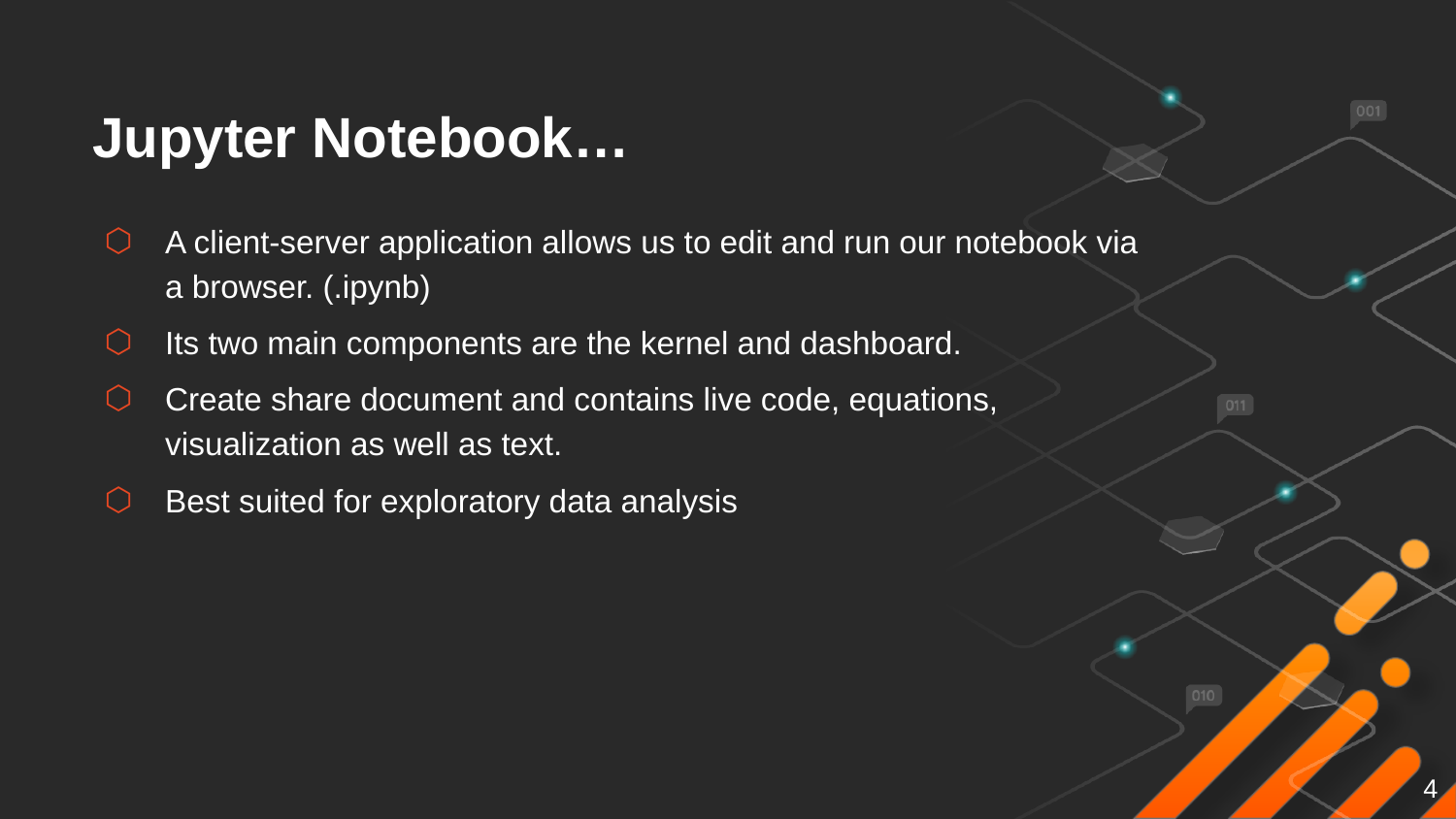

# Jupyter Notebook…
A client-server application allows us to edit and run our notebook via a browser. (.ipynb)
Its two main components are the kernel and dashboard.
Create share document and contains live code, equations, visualization as well as text.
Best suited for exploratory data analysis
4